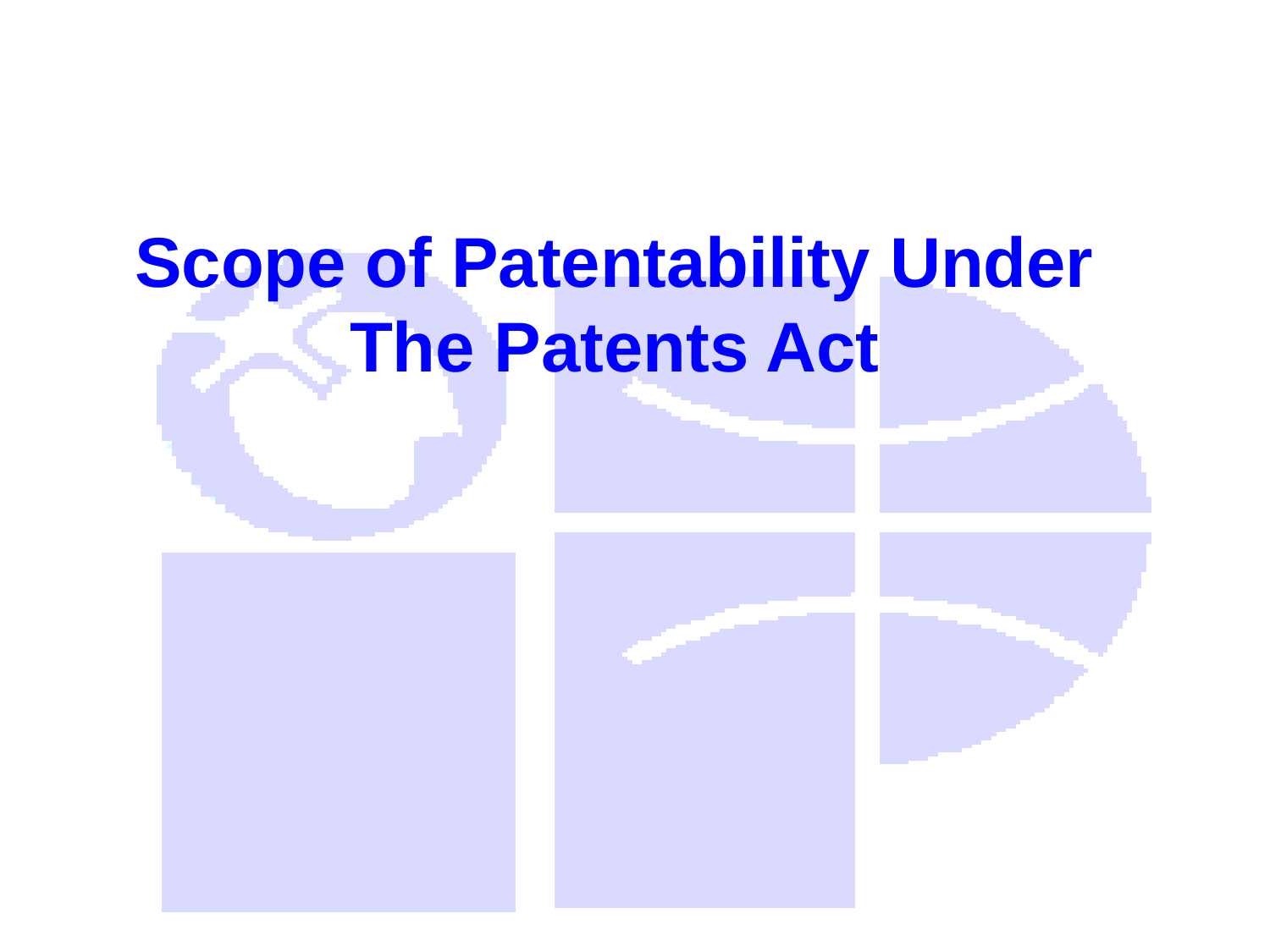

# Scope of Patentability Under The Patents Act